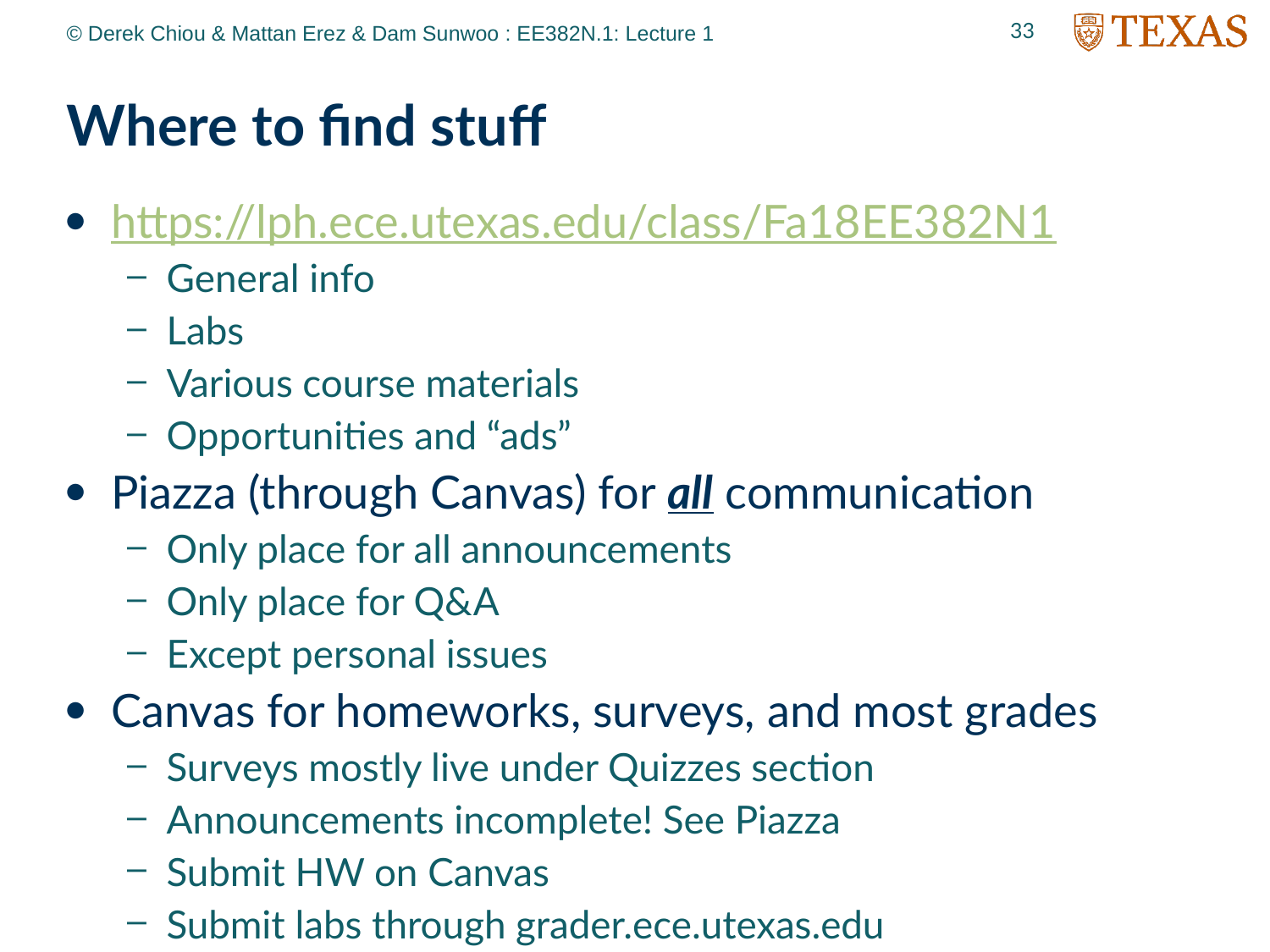

33
© Derek Chiou & Mattan Erez & Dam Sunwoo : EE382N.1: Lecture 1
# Where to find stuff
https://lph.ece.utexas.edu/class/Fa18EE382N1
General info
Labs
Various course materials
Opportunities and “ads”
Piazza (through Canvas) for all communication
Only place for all announcements
Only place for Q&A
Except personal issues
Canvas for homeworks, surveys, and most grades
Surveys mostly live under Quizzes section
Announcements incomplete! See Piazza
Submit HW on Canvas
Submit labs through grader.ece.utexas.edu